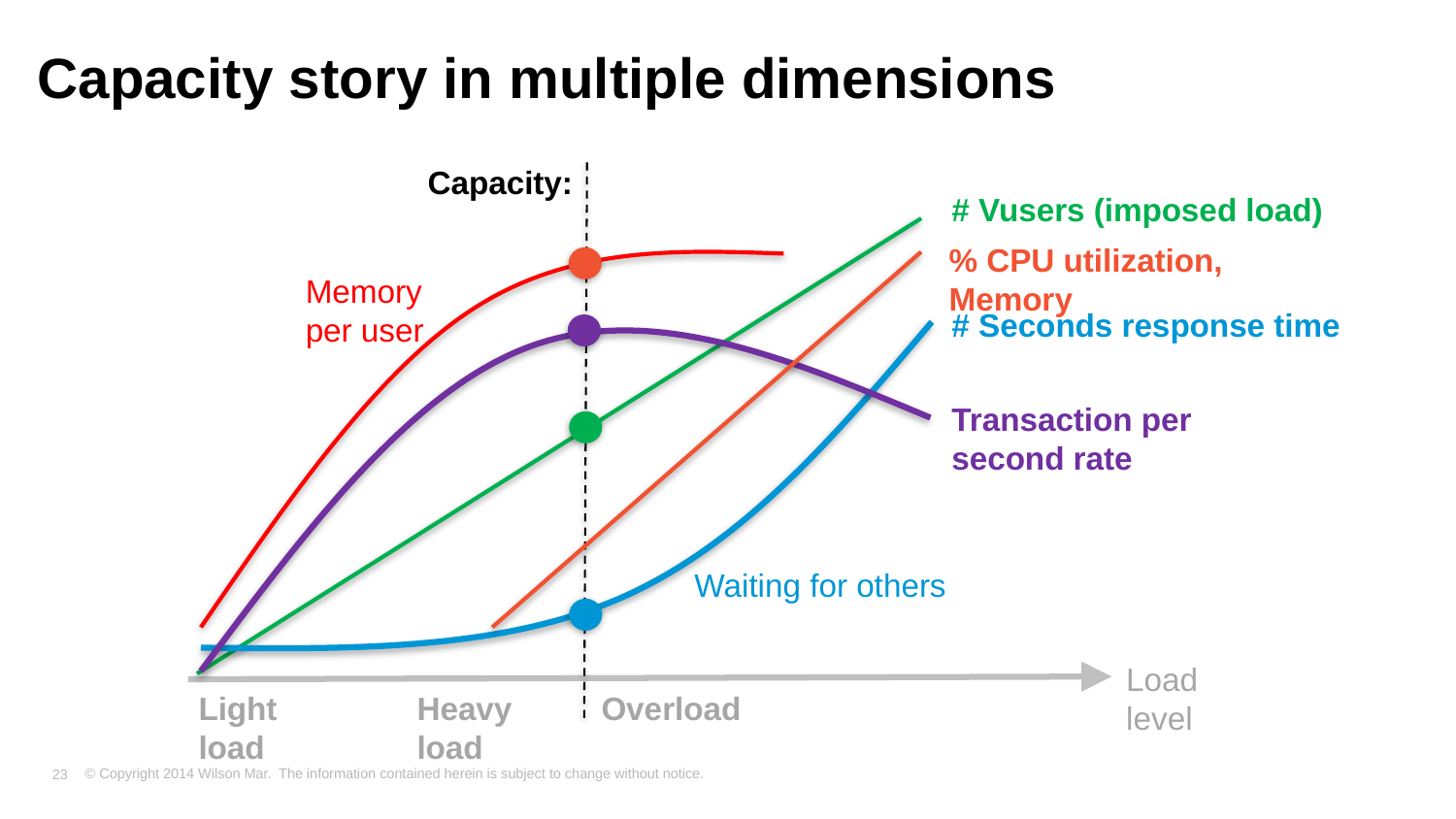

# Capacity story in multiple dimensions
Capacity:
# Vusers (imposed load)
% CPU utilization, Memory

Memory per user
# Seconds response time

Transaction per second rate

Waiting for others

Load level

Light load
Heavy load
Overload